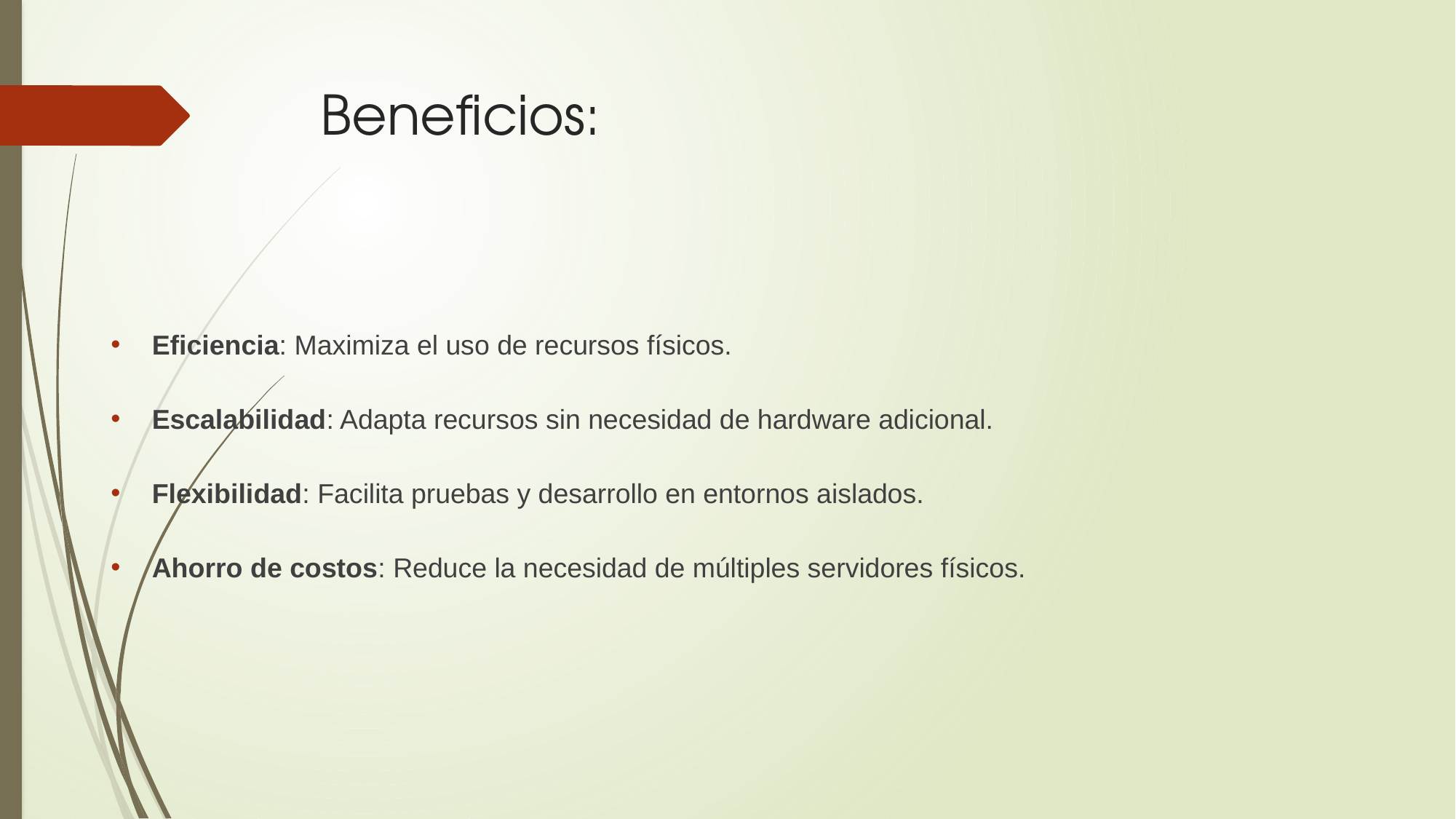

# Beneficios:
Eficiencia: Maximiza el uso de recursos físicos.

Escalabilidad: Adapta recursos sin necesidad de hardware adicional.

Flexibilidad: Facilita pruebas y desarrollo en entornos aislados.

Ahorro de costos: Reduce la necesidad de múltiples servidores físicos.